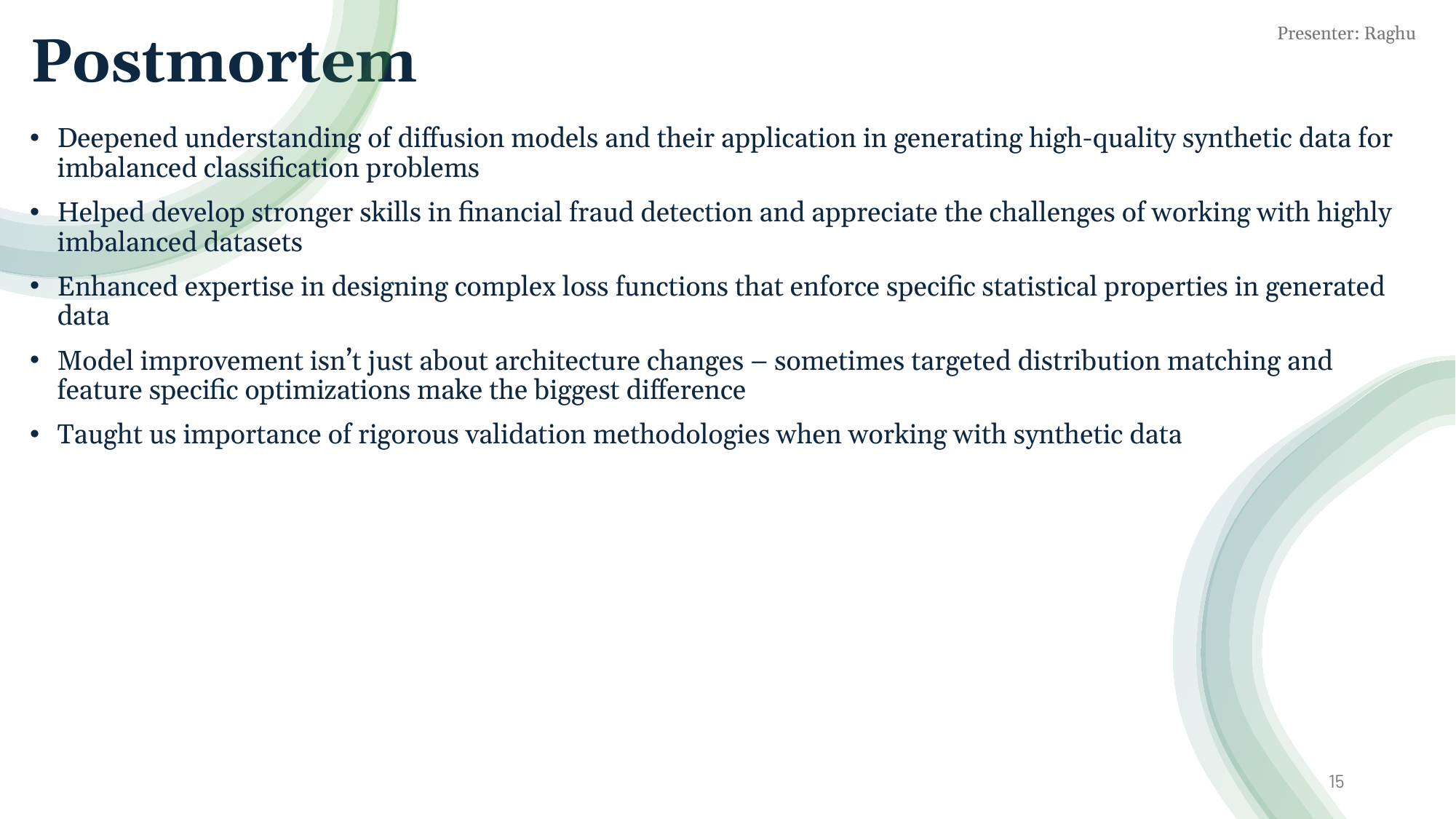

# Postmortem
Presenter: Raghu
Deepened understanding of diffusion models and their application in generating high-quality synthetic data for imbalanced classification problems
Helped develop stronger skills in financial fraud detection and appreciate the challenges of working with highly imbalanced datasets
Enhanced expertise in designing complex loss functions that enforce specific statistical properties in generated data
Model improvement isn’t just about architecture changes – sometimes targeted distribution matching and feature specific optimizations make the biggest difference
Taught us importance of rigorous validation methodologies when working with synthetic data

15